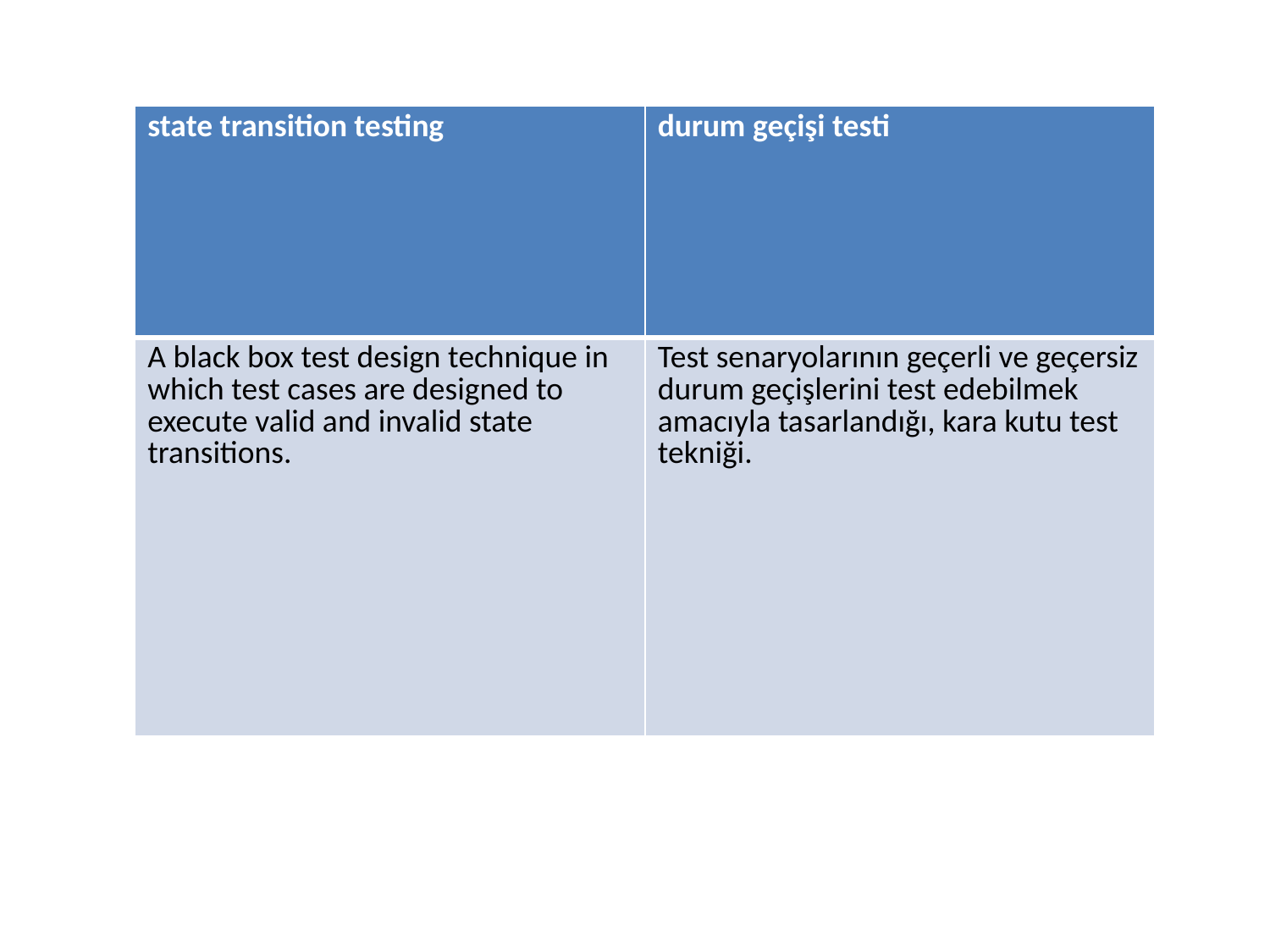

| state transition testing | durum geçişi testi |
| --- | --- |
| A black box test design technique in which test cases are designed to execute valid and invalid state transitions. | Test senaryolarının geçerli ve geçersiz durum geçişlerini test edebilmek amacıyla tasarlandığı, kara kutu test tekniği. |